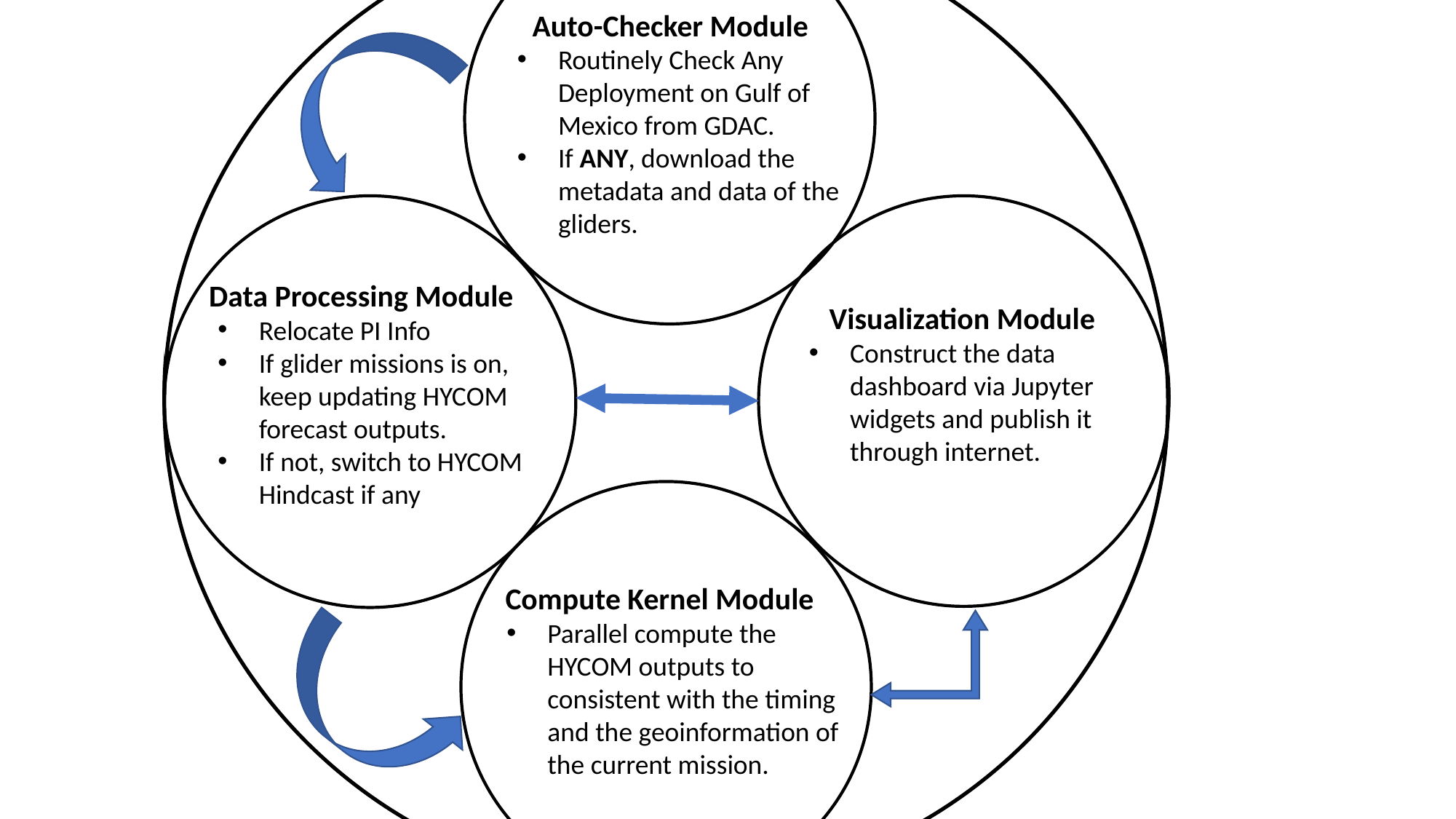

Auto-Checker Module
Routinely Check Any Deployment on Gulf of Mexico from GDAC.
If ANY, download the metadata and data of the gliders.

Data Processing Module
Relocate PI Info
If glider missions is on, keep updating HYCOM forecast outputs.
If not, remove the forecast product and switch to Hindcast if any
Visualization Module
Construct the data dashboard via Jupyter widgets and publish it through internet.

Computing Kernel Module
Parallel compute the HYCOM outputs to consistent with the timing and the geoinformation of the current mission.

Auto-Checker Module
Routinely Check Any Deployment on Gulf of Mexico from GDAC.
If ANY, download the metadata and data of the gliders.

Data Processing Module
Relocate PI Info
If glider missions is on, keep updating HYCOM forecast outputs.
If not, switch to HYCOM Hindcast if any
Visualization Module
Construct the data dashboard via Jupyter widgets and publish it through internet.

Compute Kernel Module
Parallel compute the HYCOM outputs to consistent with the timing and the geoinformation of the current mission.